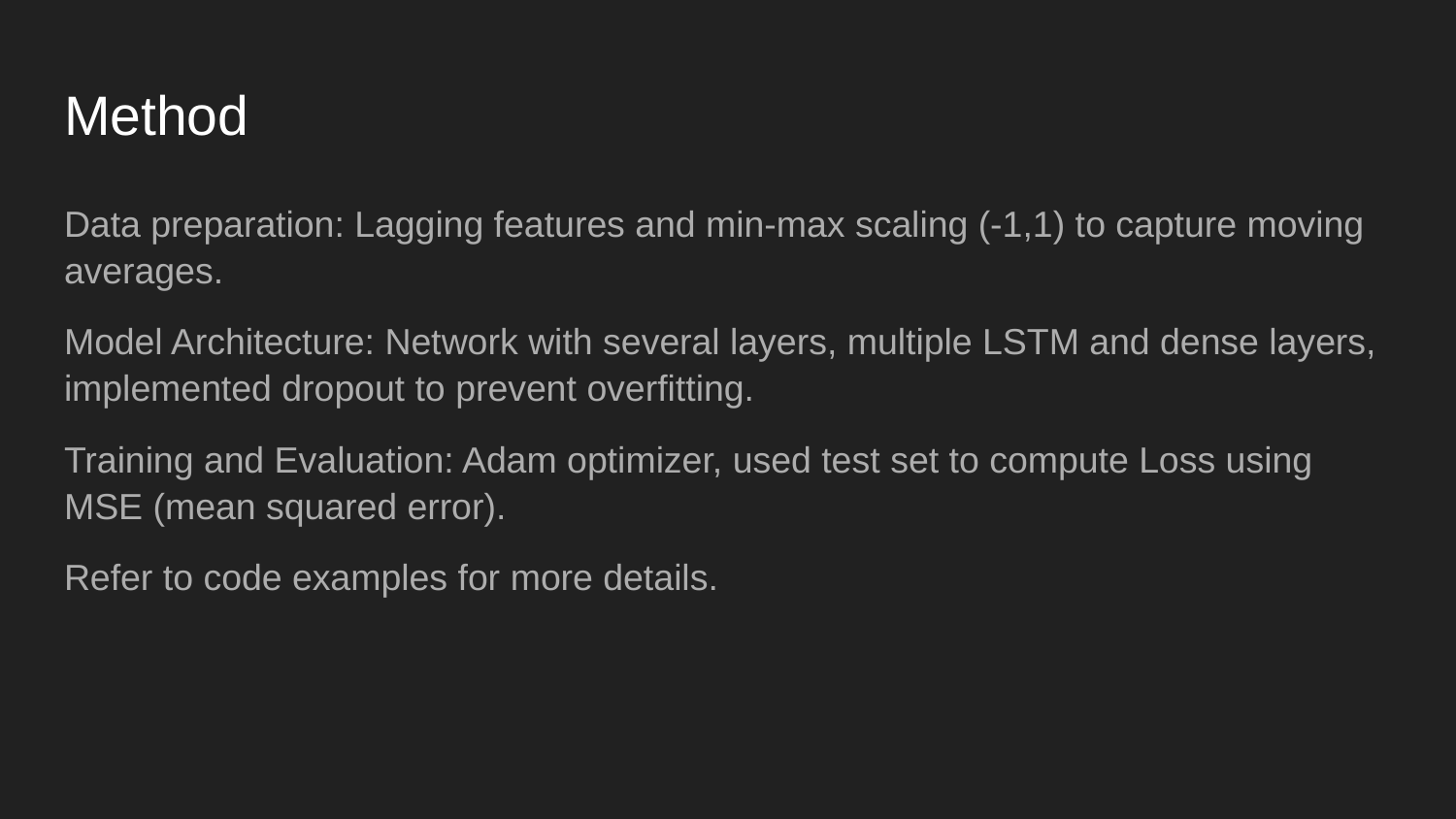

# Method
Data preparation: Lagging features and min-max scaling (-1,1) to capture moving averages.
Model Architecture: Network with several layers, multiple LSTM and dense layers, implemented dropout to prevent overfitting.
Training and Evaluation: Adam optimizer, used test set to compute Loss using MSE (mean squared error).
Refer to code examples for more details.